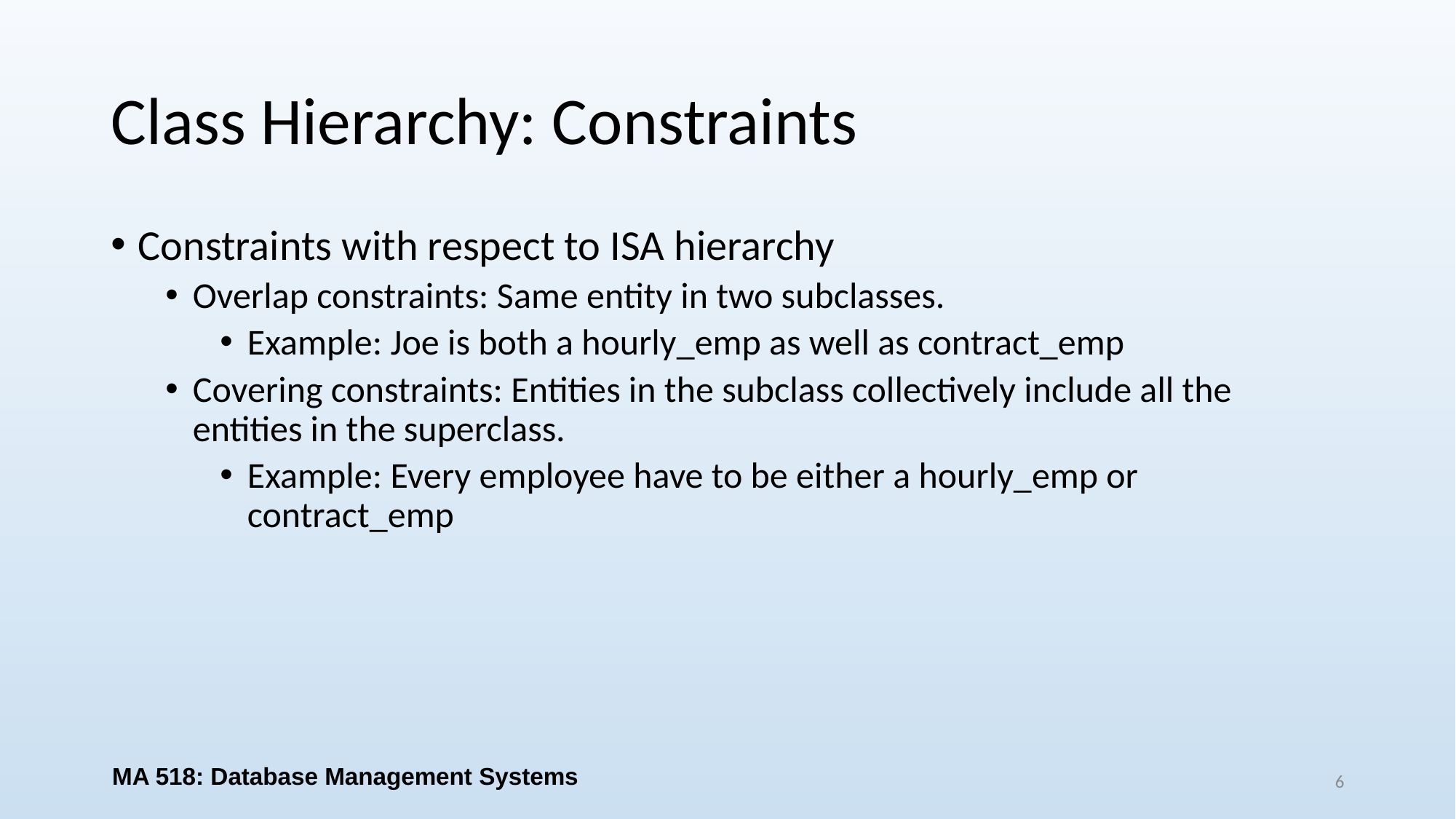

# Class Hierarchy: Constraints
Constraints with respect to ISA hierarchy
Overlap constraints: Same entity in two subclasses.
Example: Joe is both a hourly_emp as well as contract_emp
Covering constraints: Entities in the subclass collectively include all the entities in the superclass.
Example: Every employee have to be either a hourly_emp or contract_emp

MA 518: Database Management Systems
6